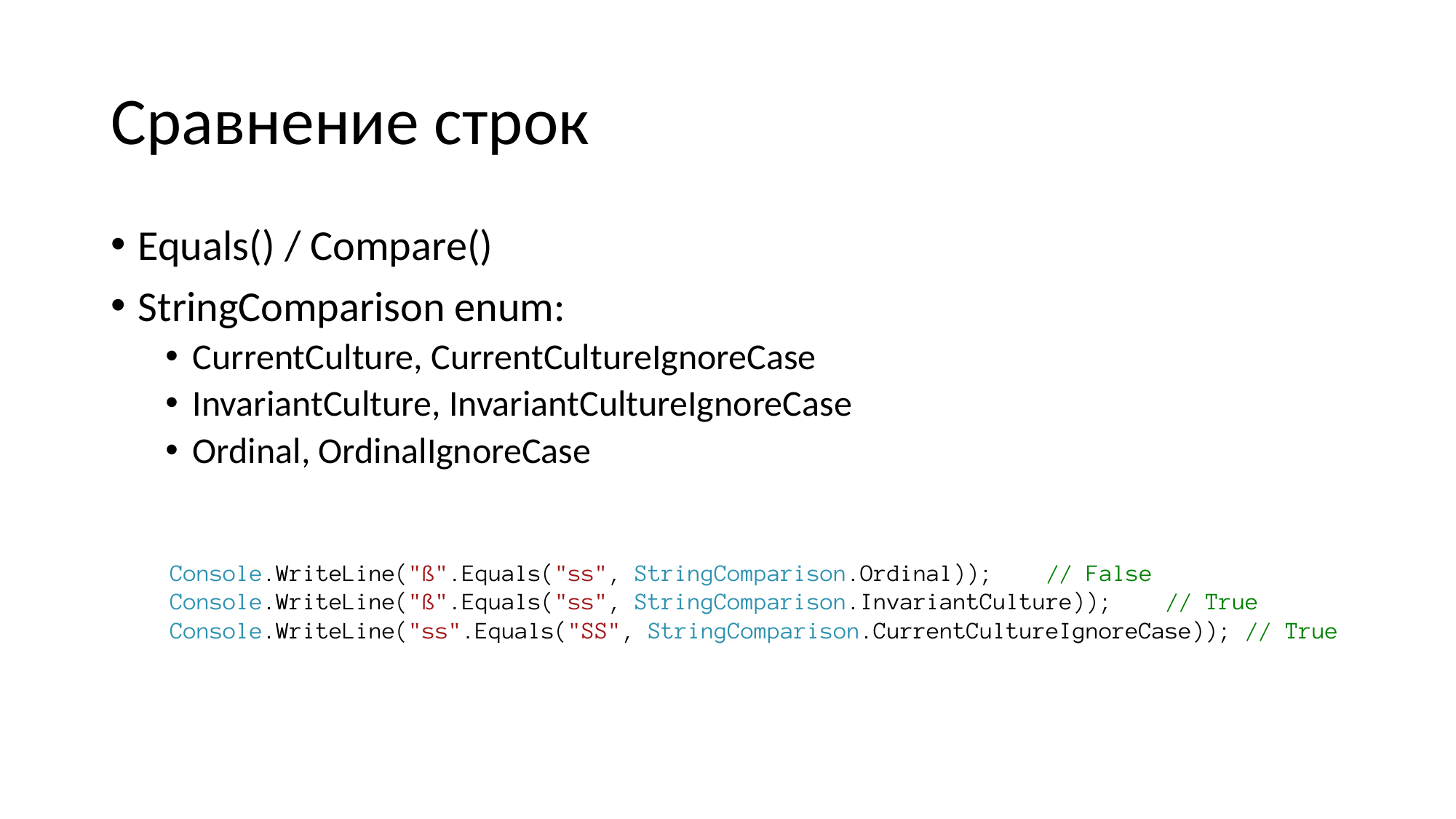

# Сравнение строк
Equals() / Compare()
StringComparison enum:
CurrentCulture, CurrentCultureIgnoreCase
InvariantCulture, InvariantCultureIgnoreCase
Ordinal, OrdinalIgnoreCase

Console.WriteLine("ß".Equals("ss", StringComparison.Ordinal));    // False
Console.WriteLine("ß".Equals("ss", StringComparison.InvariantCulture));    // True
Console.WriteLine("ss".Equals("SS", StringComparison.CurrentCultureIgnoreCase)); // True